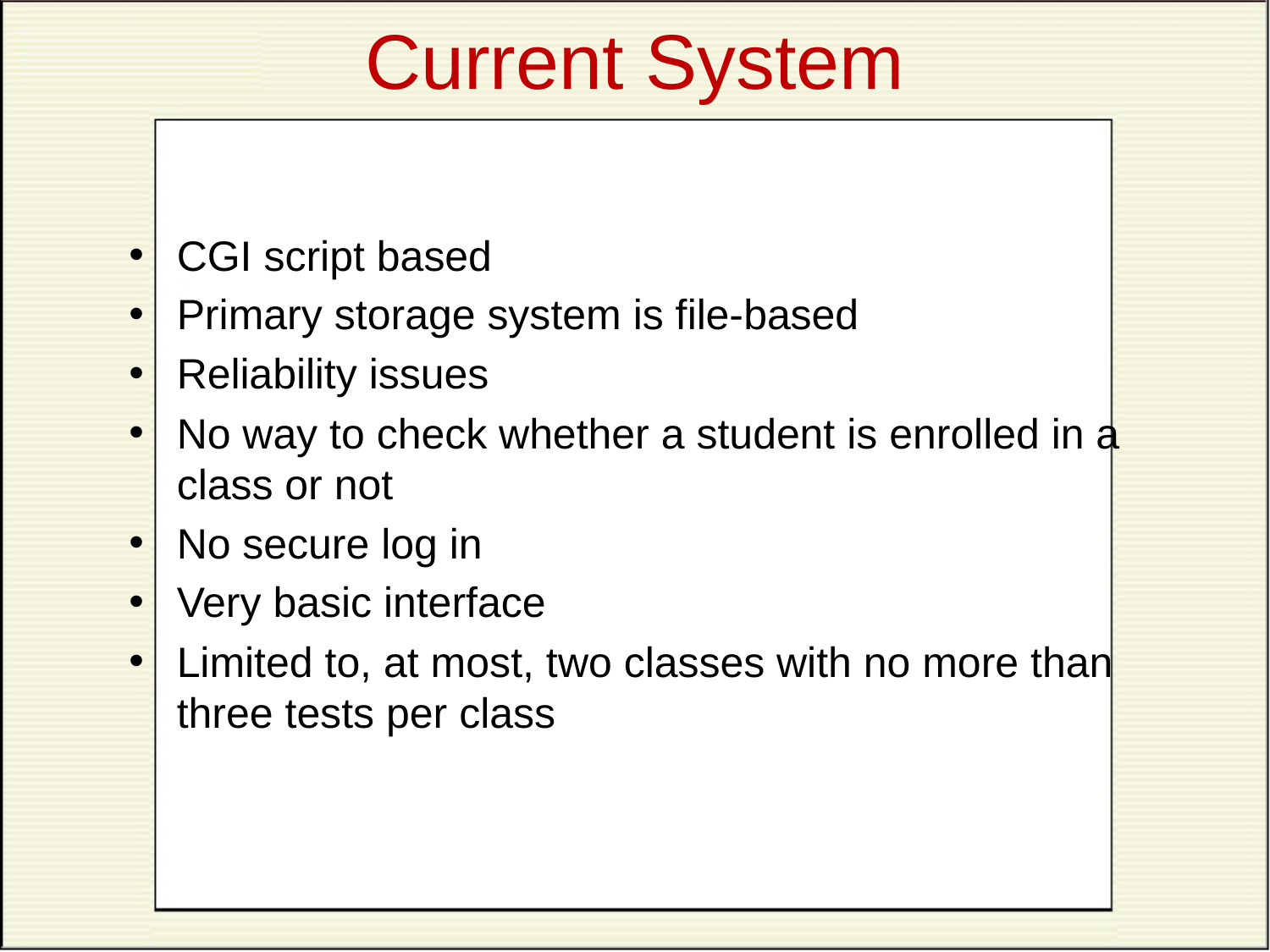

# Current System
CGI script based
Primary storage system is file-based
Reliability issues
No way to check whether a student is enrolled in a class or not
No secure log in
Very basic interface
Limited to, at most, two classes with no more than three tests per class